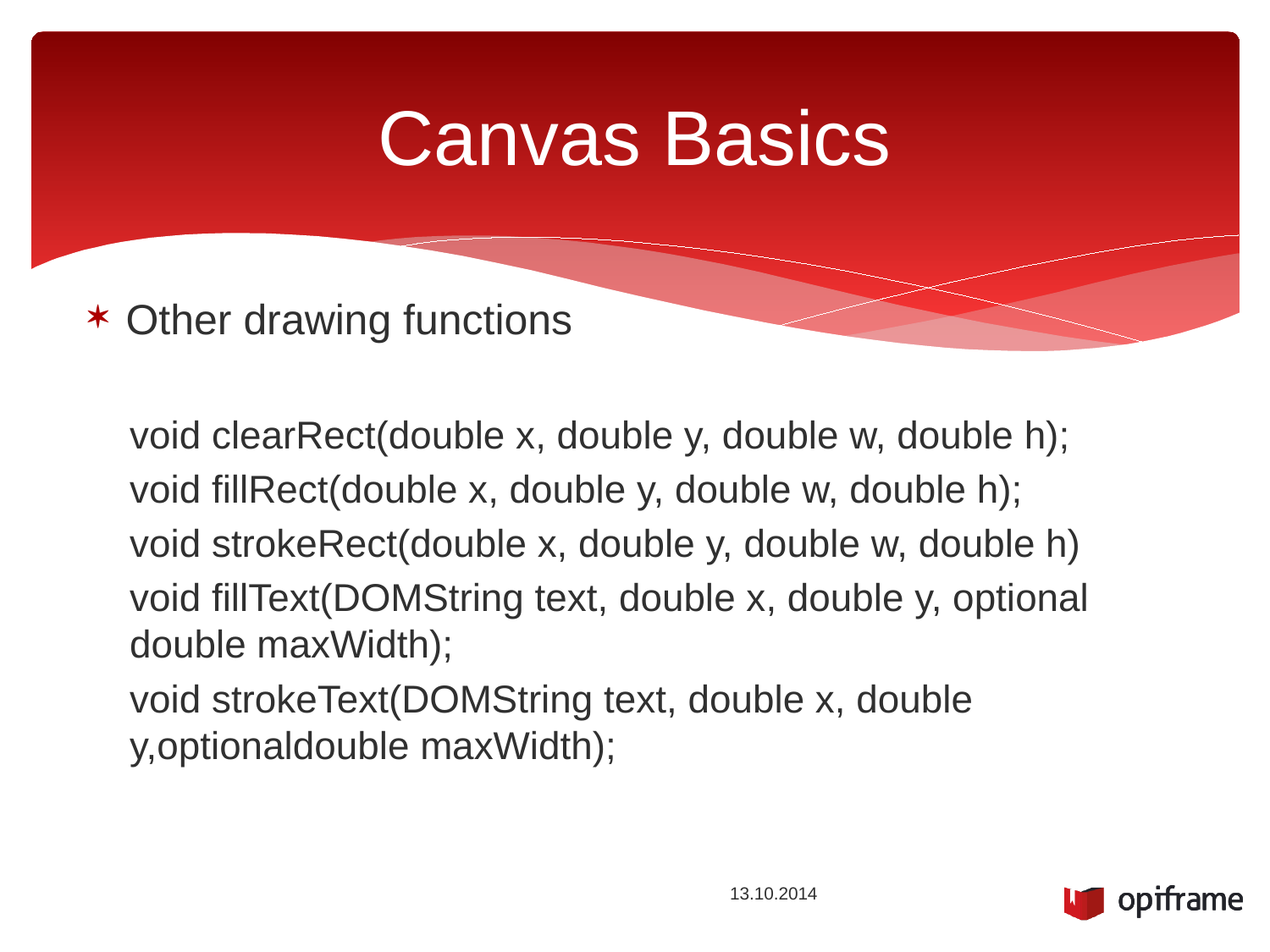

# Canvas Basics
Other drawing functions

void clearRect(double x, double y, double w, double h);
void fillRect(double x, double y, double w, double h);
void strokeRect(double x, double y, double w, double h)
void fillText(DOMString text, double x, double y, optional double maxWidth);
void strokeText(DOMString text, double x, double y,optionaldouble maxWidth);

13.10.2014